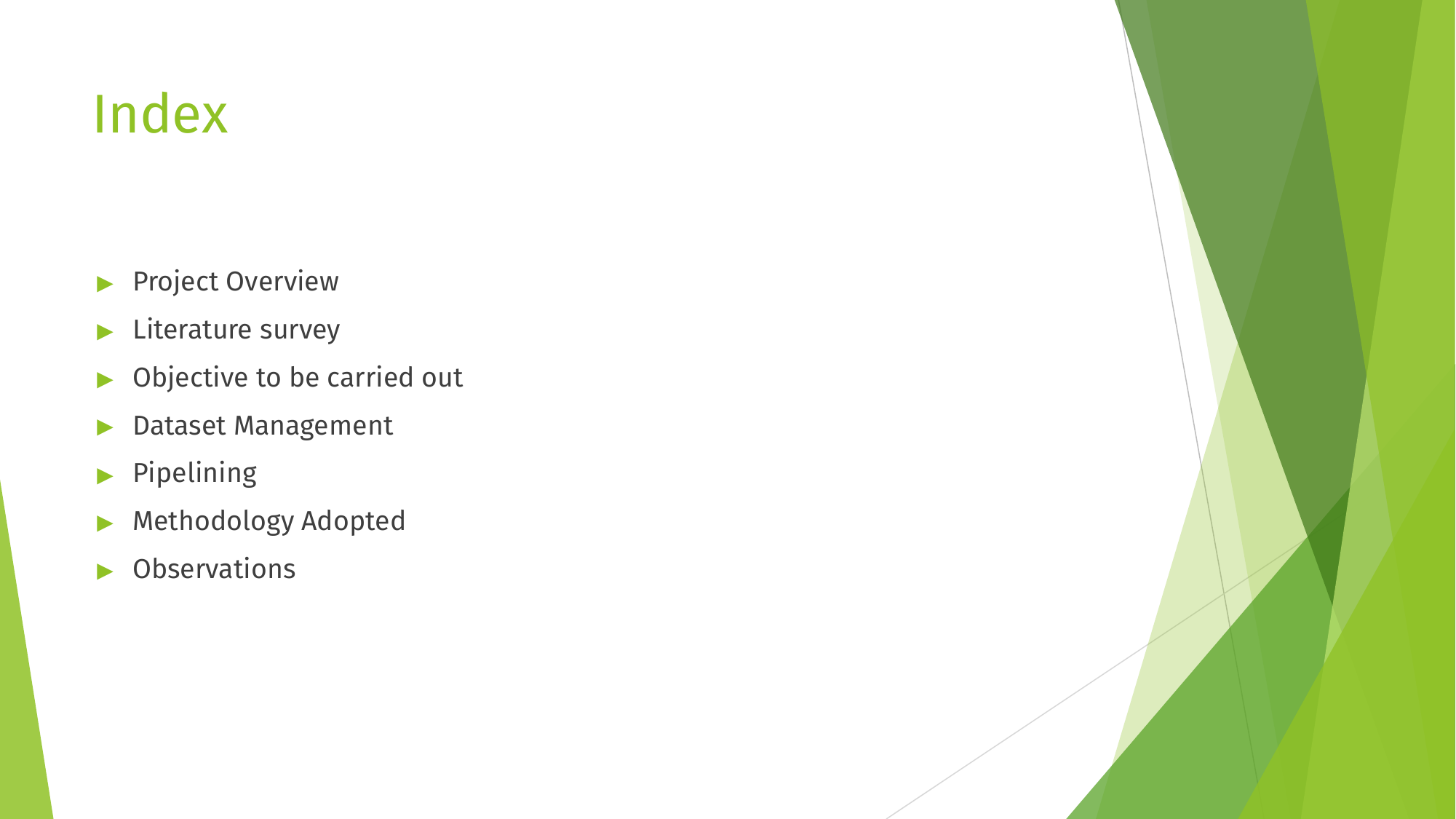

# Index
Project Overview
Literature survey
Objective to be carried out
Dataset Management
Pipelining
Methodology Adopted
Observations